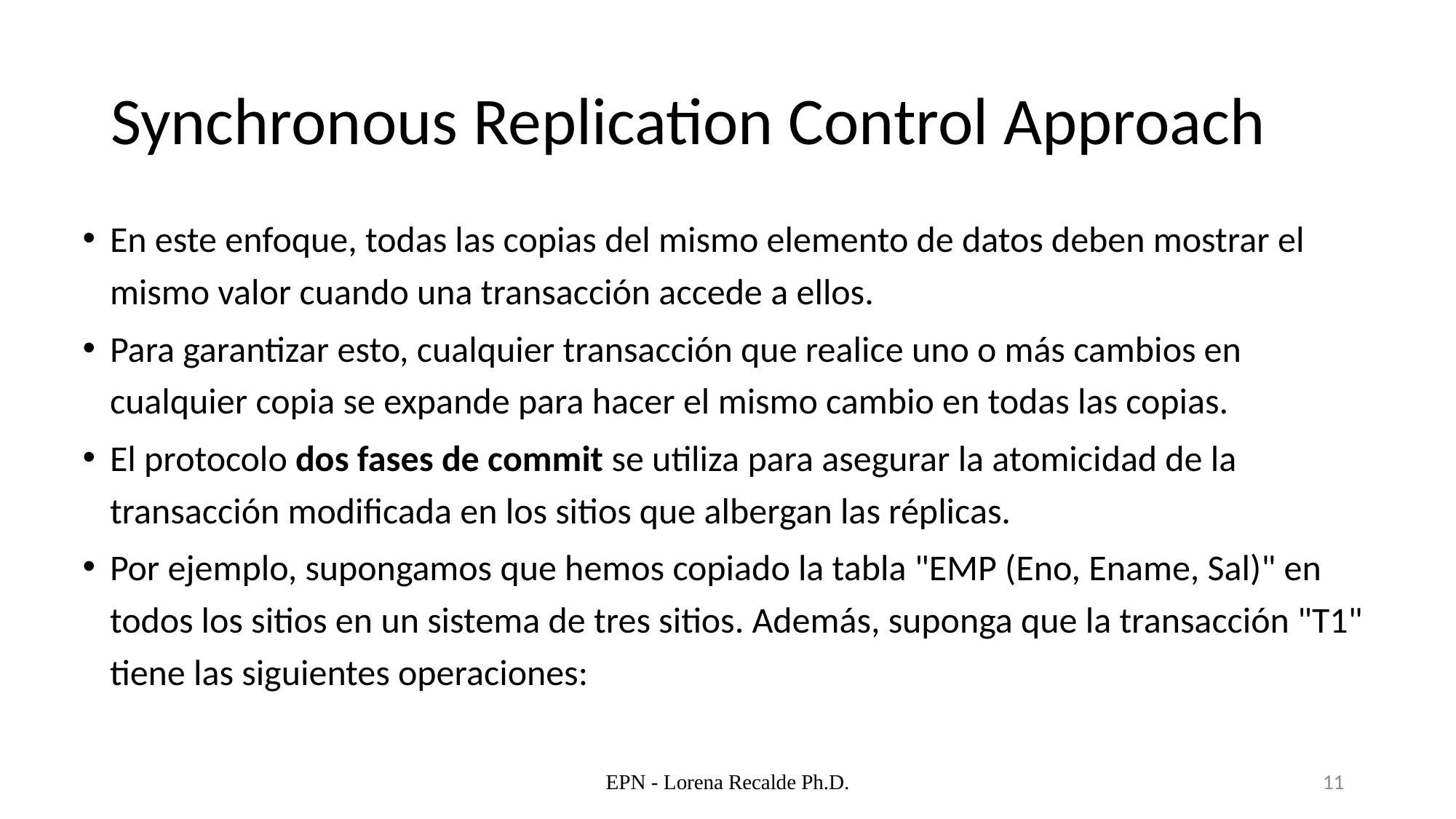

# Synchronous Replication Control Approach
En este enfoque, todas las copias del mismo elemento de datos deben mostrar el mismo valor cuando una transacción accede a ellos.
Para garantizar esto, cualquier transacción que realice uno o más cambios en cualquier copia se expande para hacer el mismo cambio en todas las copias.
El protocolo dos fases de commit se utiliza para asegurar la atomicidad de la transacción modificada en los sitios que albergan las réplicas.
Por ejemplo, supongamos que hemos copiado la tabla "EMP (Eno, Ename, Sal)" en todos los sitios en un sistema de tres sitios. Además, suponga que la transacción "T1" tiene las siguientes operaciones:
EPN - Lorena Recalde Ph.D.
11